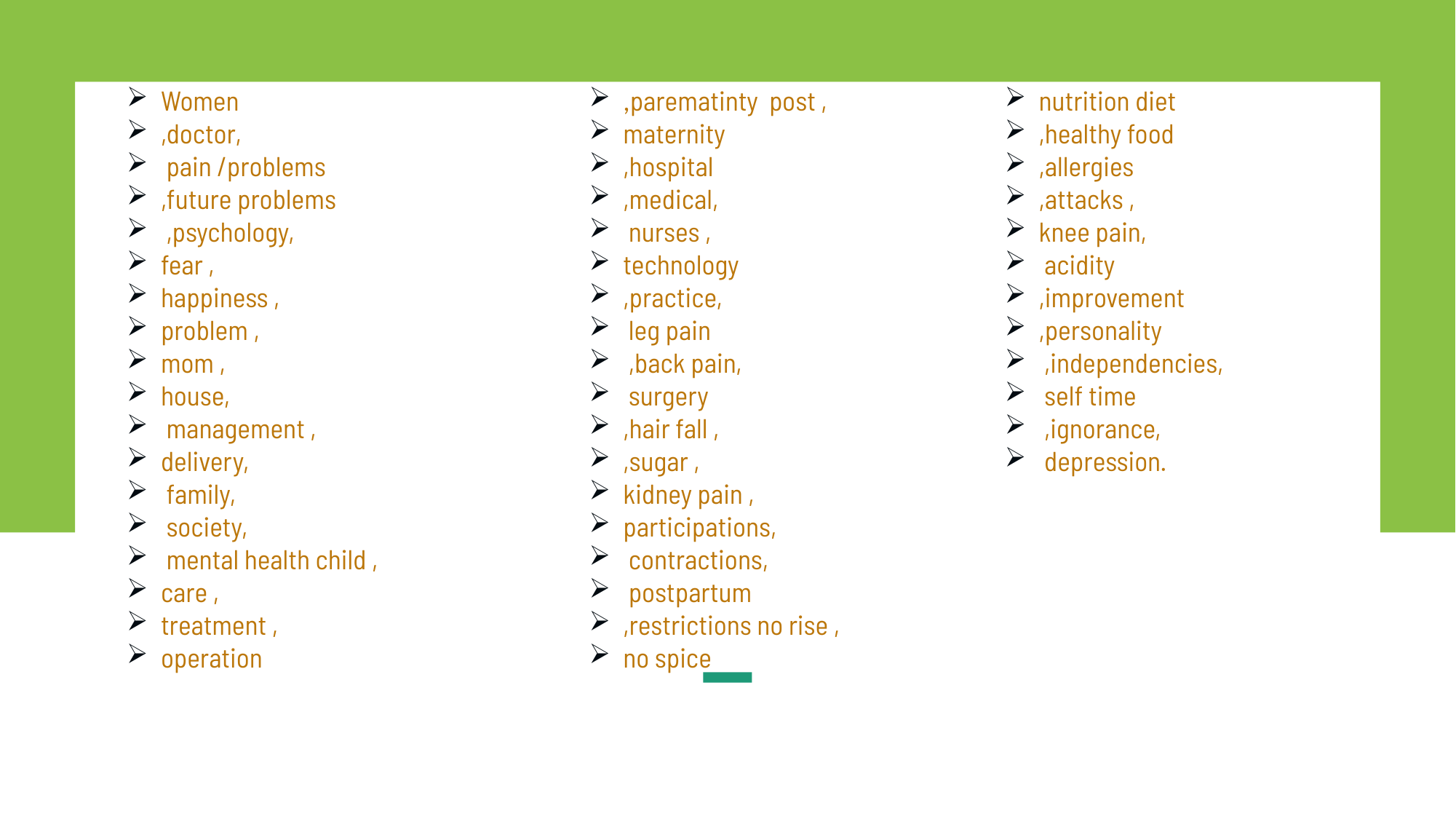

Women
,doctor,
 pain /problems
,future problems
 ,psychology,
fear ,
happiness ,
problem ,
mom ,
house,
 management ,
delivery,
 family,
 society,
 mental health child ,
care ,
treatment ,
operation

,parematinty  post ,
maternity
,hospital
,medical,
 nurses ,
technology
,practice,
 leg pain
 ,back pain,
 surgery
,hair fall ,
,sugar ,
kidney pain ,
participations,
 contractions,
 postpartum
,restrictions no rise ,
no spice

nutrition diet
,healthy food
,allergies
,attacks ,
knee pain,
 acidity
,improvement
,personality
 ,independencies,
 self time
 ,ignorance,
 depression.
.
# .